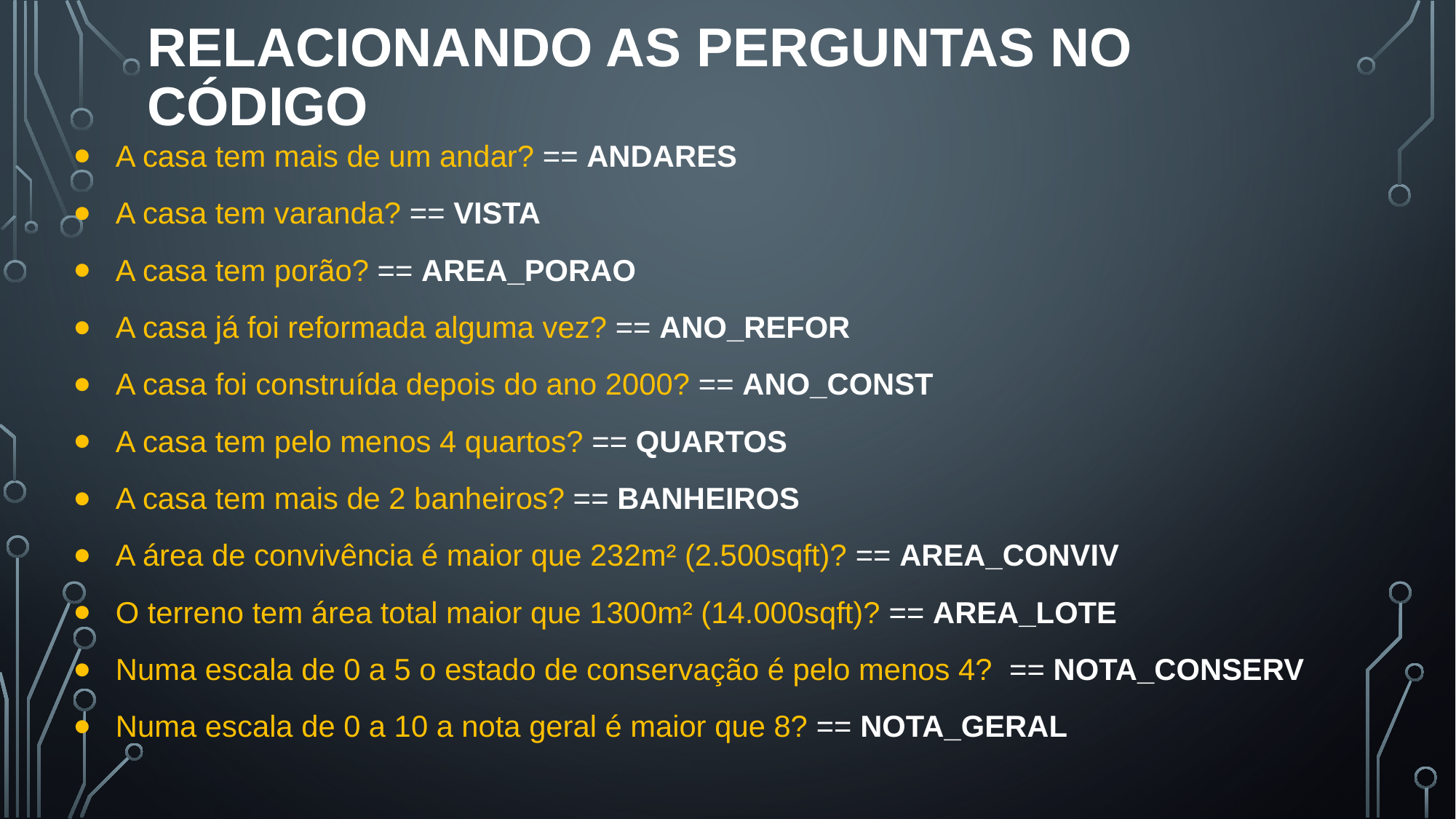

# RELACIONANDO AS PERGUNTAS NO CÓDIGO
A casa tem mais de um andar? == ANDARES
A casa tem varanda? == VISTA
A casa tem porão? == AREA_PORAO
A casa já foi reformada alguma vez? == ANO_REFOR
A casa foi construída depois do ano 2000? == ANO_CONST
A casa tem pelo menos 4 quartos? == QUARTOS
A casa tem mais de 2 banheiros? == BANHEIROS
A área de convivência é maior que 232m² (2.500sqft)? == AREA_CONVIV
O terreno tem área total maior que 1300m² (14.000sqft)? == AREA_LOTE
Numa escala de 0 a 5 o estado de conservação é pelo menos 4?  == NOTA_CONSERV
Numa escala de 0 a 10 a nota geral é maior que 8? == NOTA_GERAL